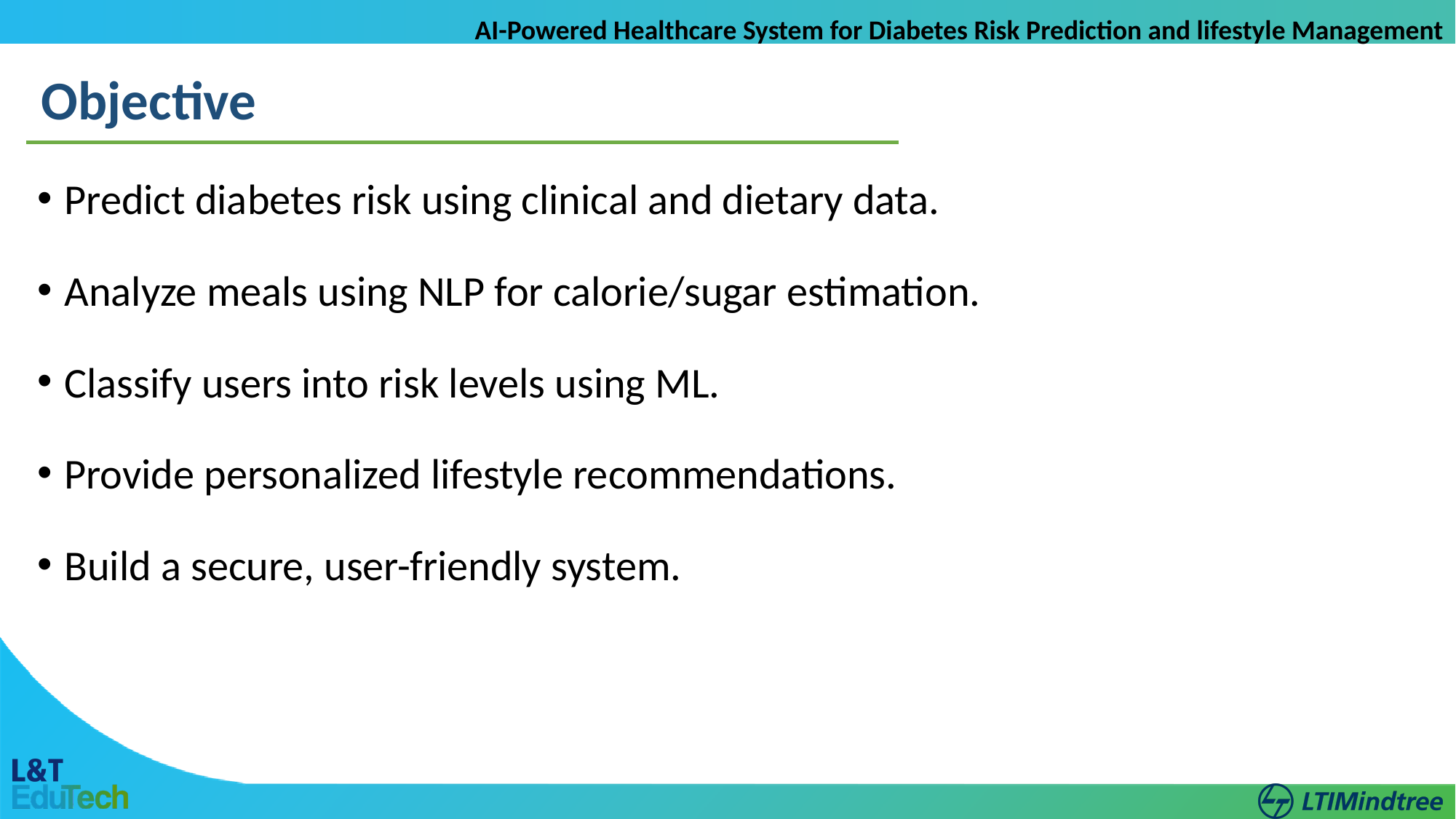

AI-Powered Healthcare System for Diabetes Risk Prediction and lifestyle Management

Objective
Predict diabetes risk using clinical and dietary data.
Analyze meals using NLP for calorie/sugar estimation.
Classify users into risk levels using ML.
Provide personalized lifestyle recommendations.
Build a secure, user-friendly system.